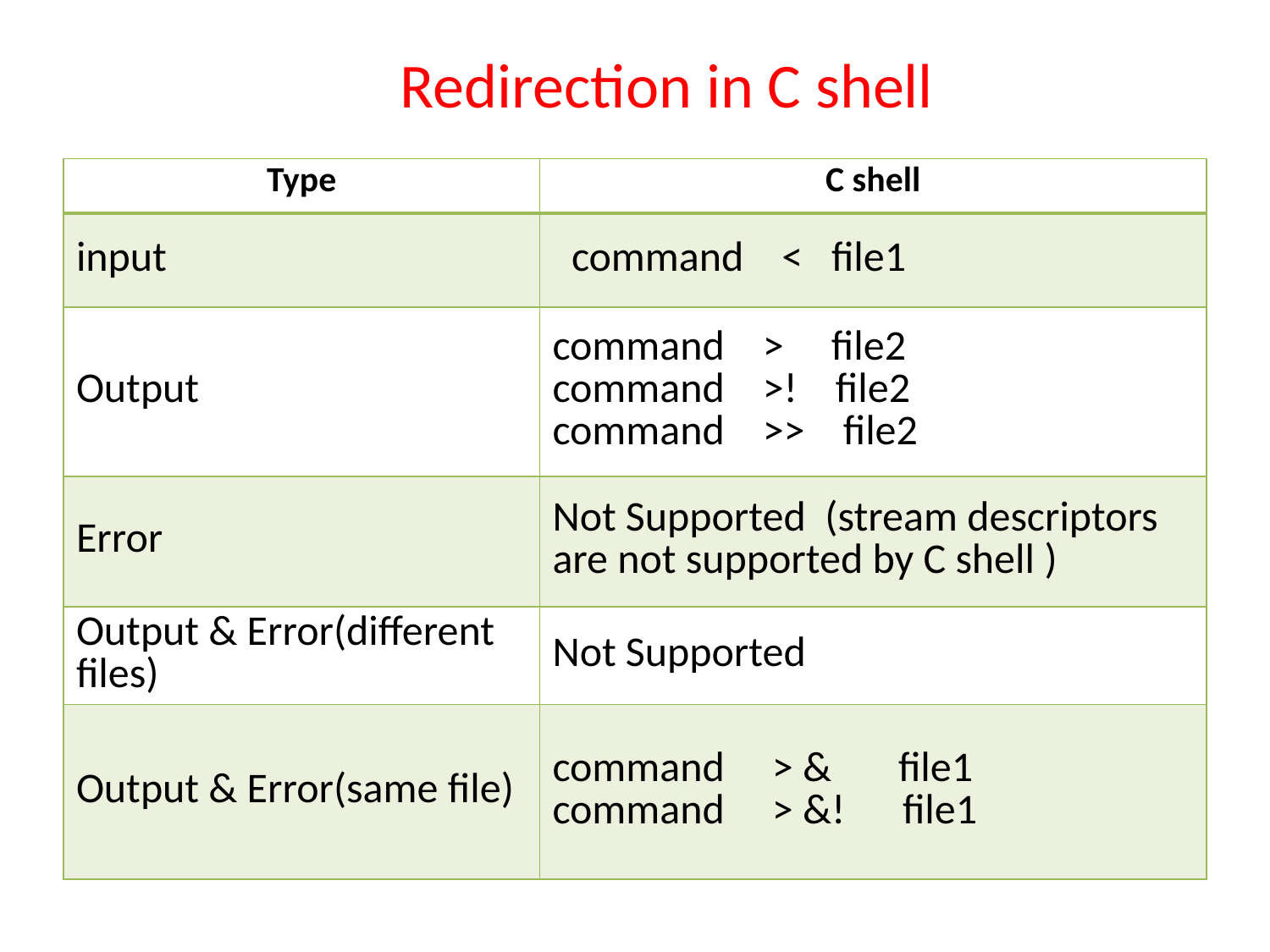

# Redirection in C shell
| Type | C shell |
| --- | --- |
| input | command < file1 |
| Output | command > file2 command >! file2 command >> file2 |
| Error | Not Supported (stream descriptors are not supported by C shell ) |
| Output & Error(different files) | Not Supported |
| Output & Error(same file) | command > & file1 command > &! file1 |